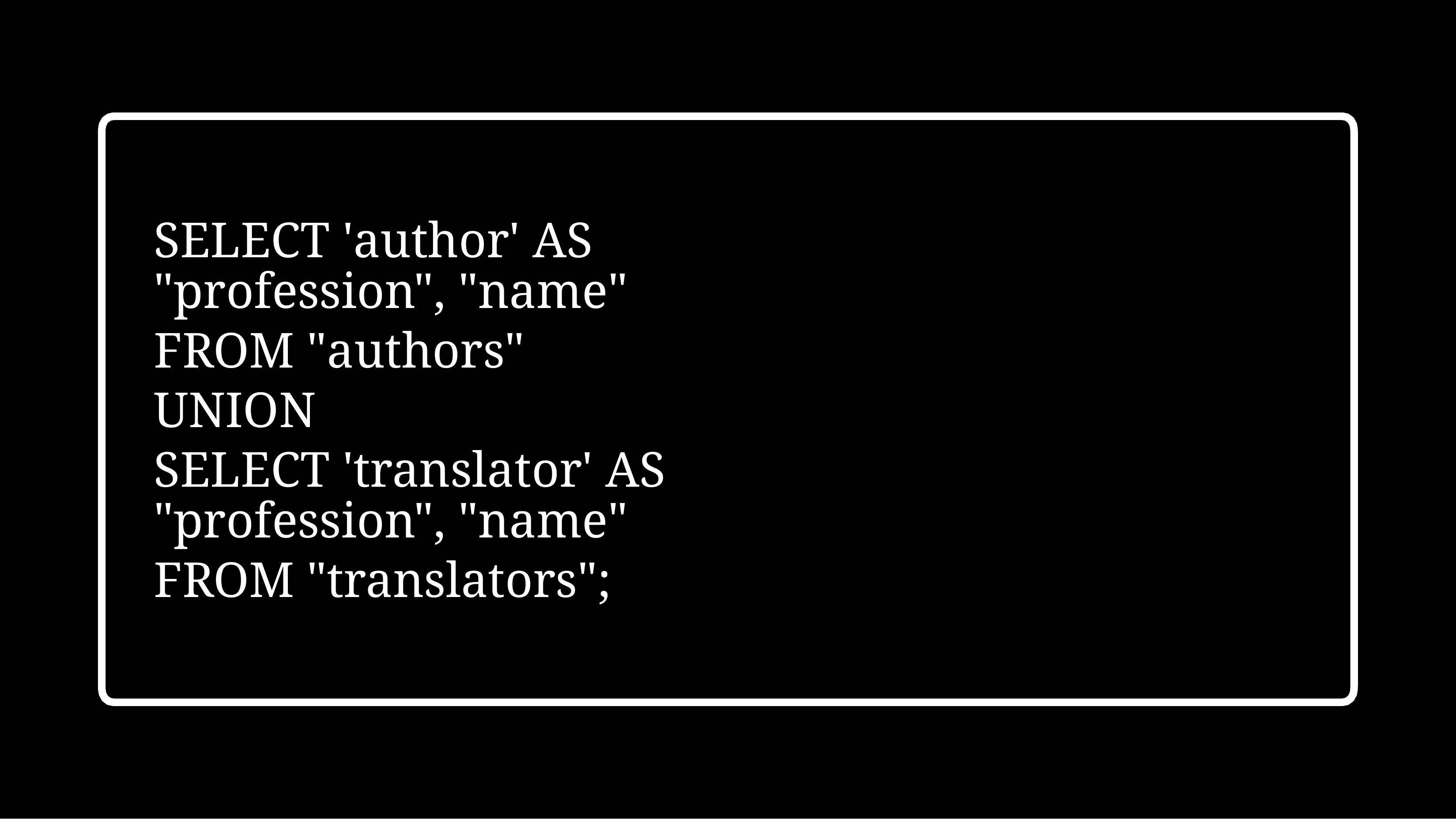

SELECT 'author' AS "profession", "name"
FROM "authors"
UNION
SELECT 'translator' AS "profession", "name"
FROM "translators";